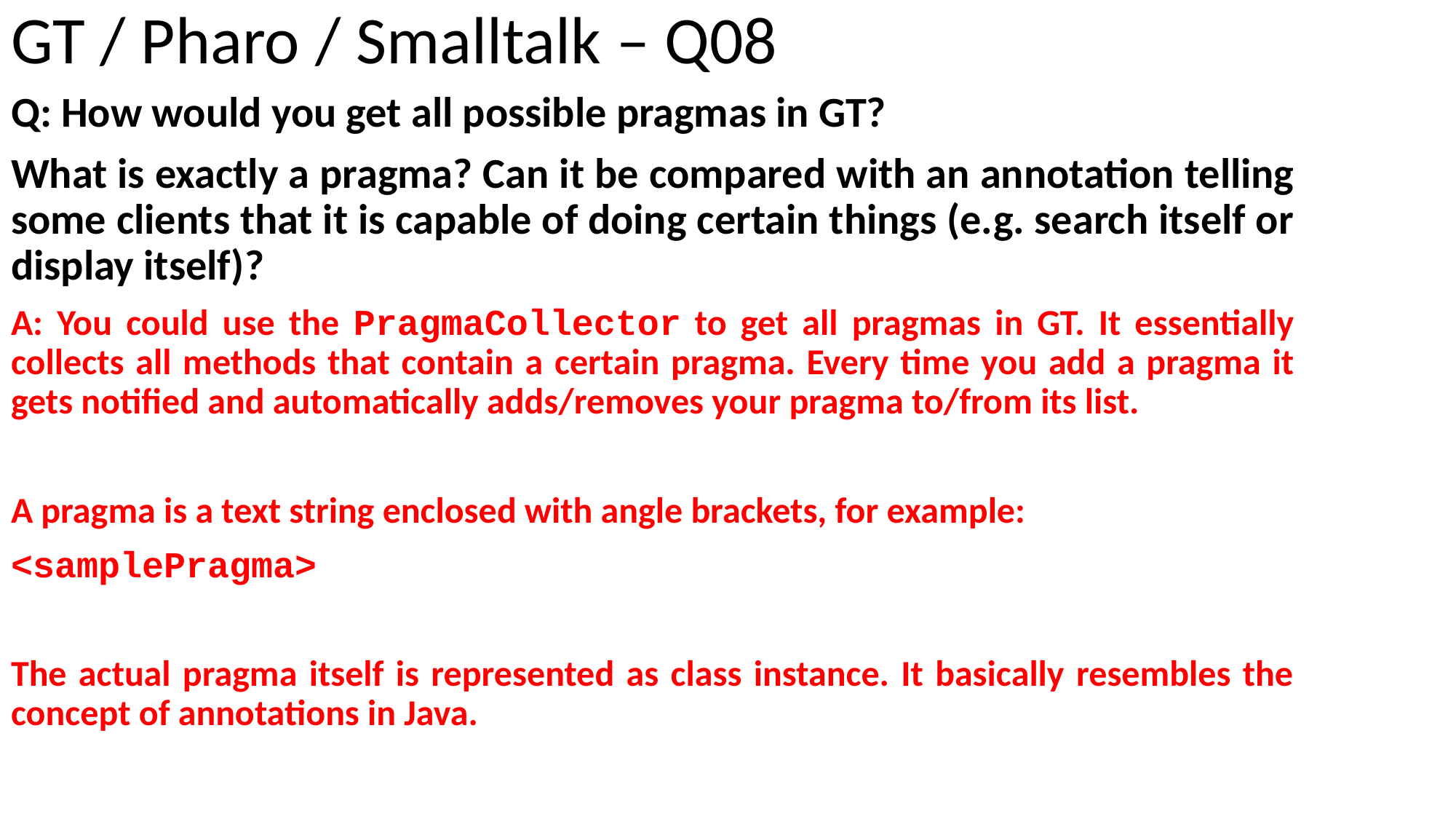

# GT / Pharo / Smalltalk – Q08
Q: How would you get all possible pragmas in GT?
What is exactly a pragma? Can it be compared with an annotation telling some clients that it is capable of doing certain things (e.g. search itself or display itself)?
A: You could use the PragmaCollector to get all pragmas in GT. It essentially collects all methods that contain a certain pragma. Every time you add a pragma it gets notified and automatically adds/removes your pragma to/from its list.

A pragma is a text string enclosed with angle brackets, for example:
<samplePragma>

The actual pragma itself is represented as class instance. It basically resembles the concept of annotations in Java.